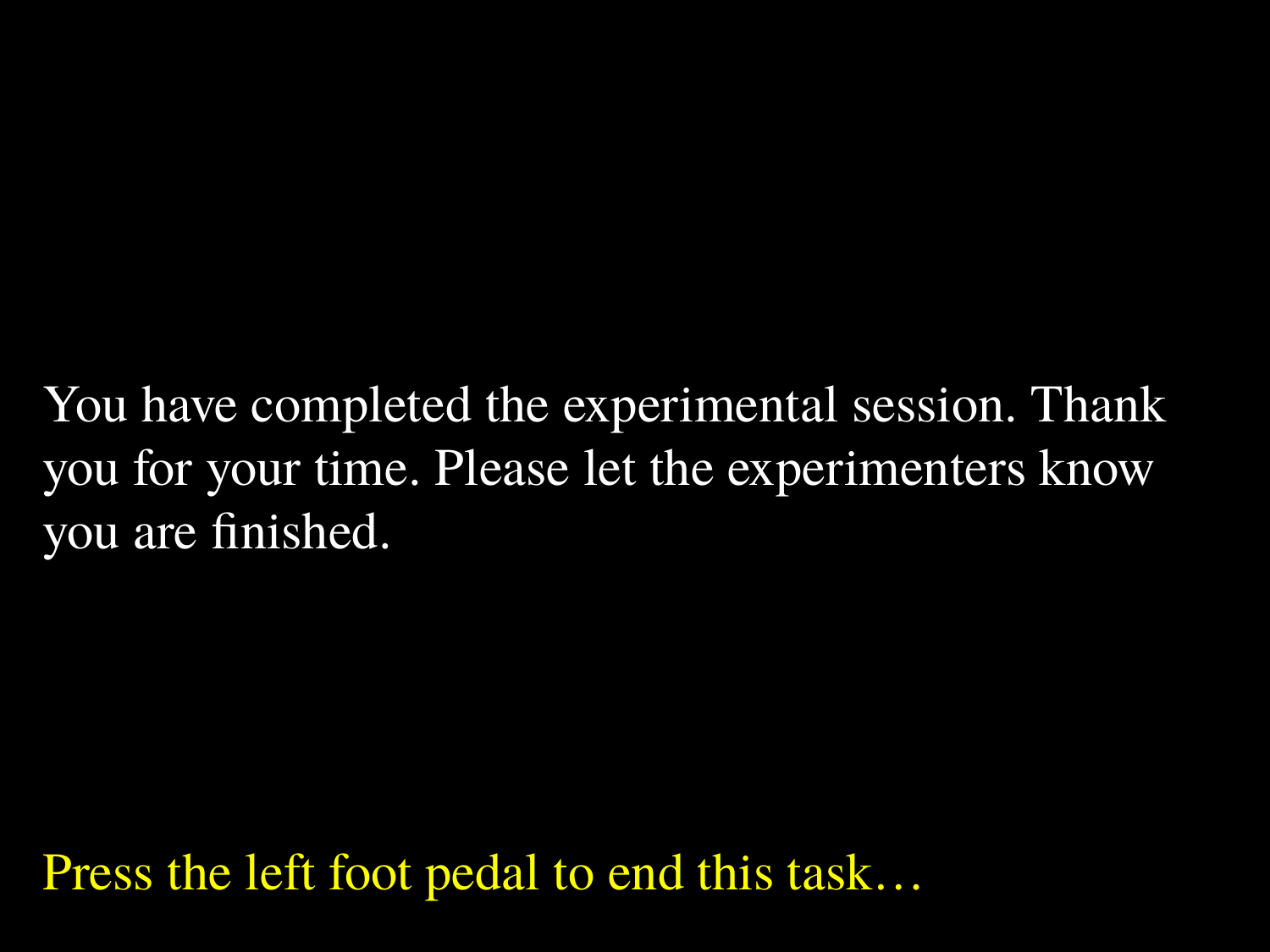

You have completed the experimental session. Thank you for your time. Please let the experimenters know you are finished.

Press the left foot pedal to end this task…